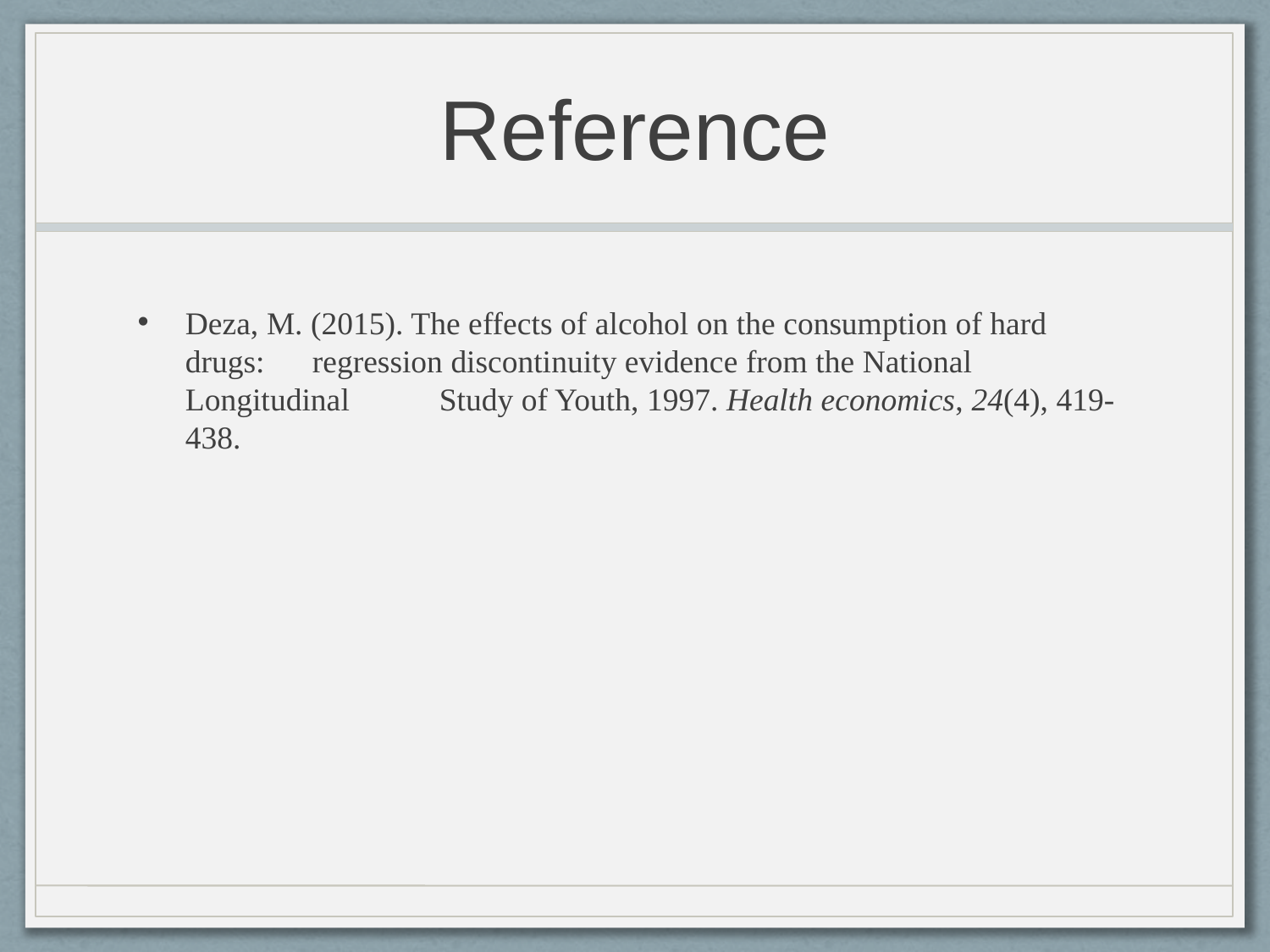

# Reference
Deza, M. (2015). The effects of alcohol on the consumption of hard drugs: 	regression discontinuity evidence from the National Longitudinal 	Study of Youth, 1997. Health economics, 24(4), 419-438.